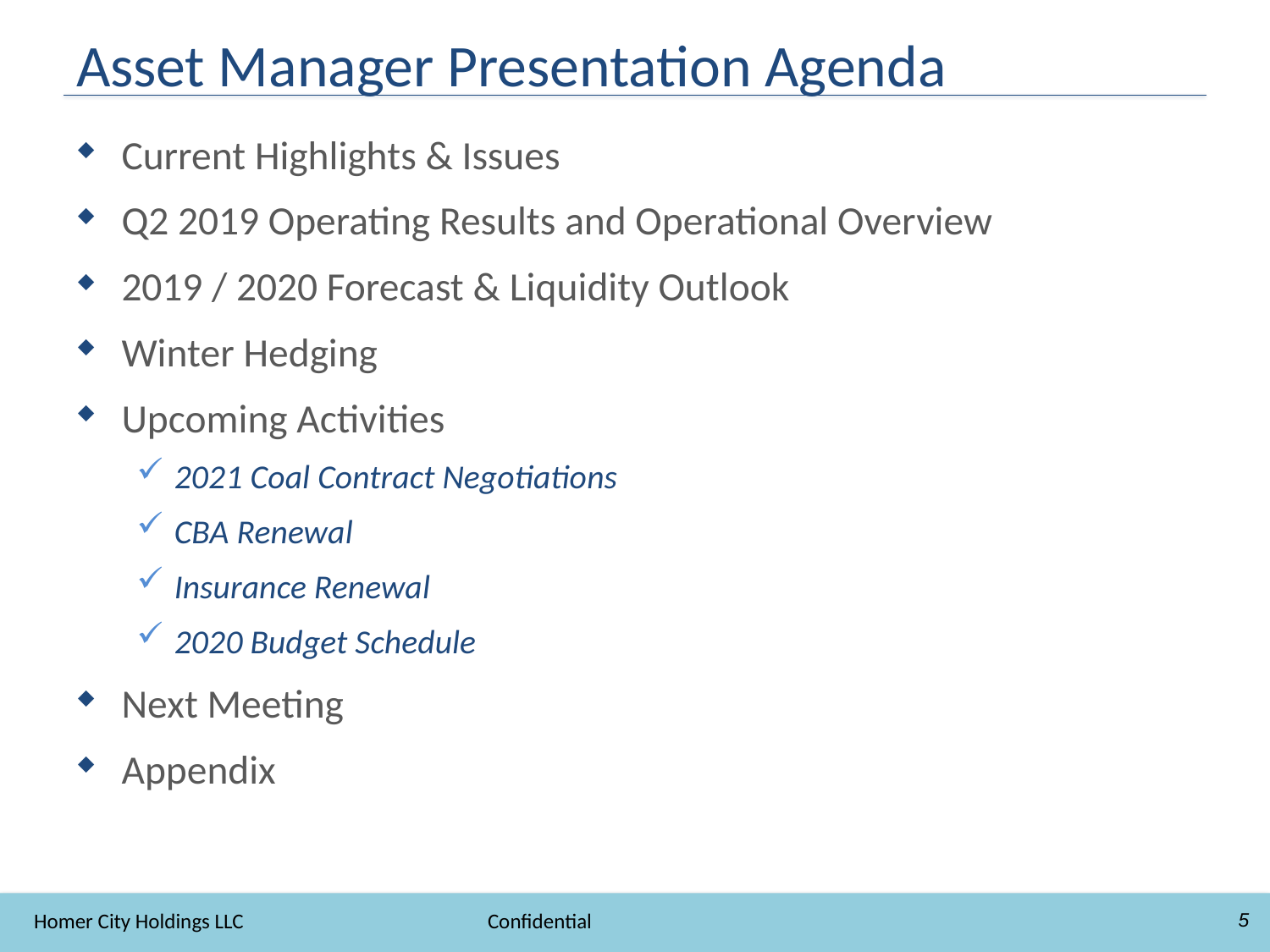

# Asset Manager Presentation Agenda
Current Highlights & Issues
Q2 2019 Operating Results and Operational Overview
2019 / 2020 Forecast & Liquidity Outlook
Winter Hedging
Upcoming Activities
2021 Coal Contract Negotiations
CBA Renewal
Insurance Renewal
2020 Budget Schedule
Next Meeting
Appendix